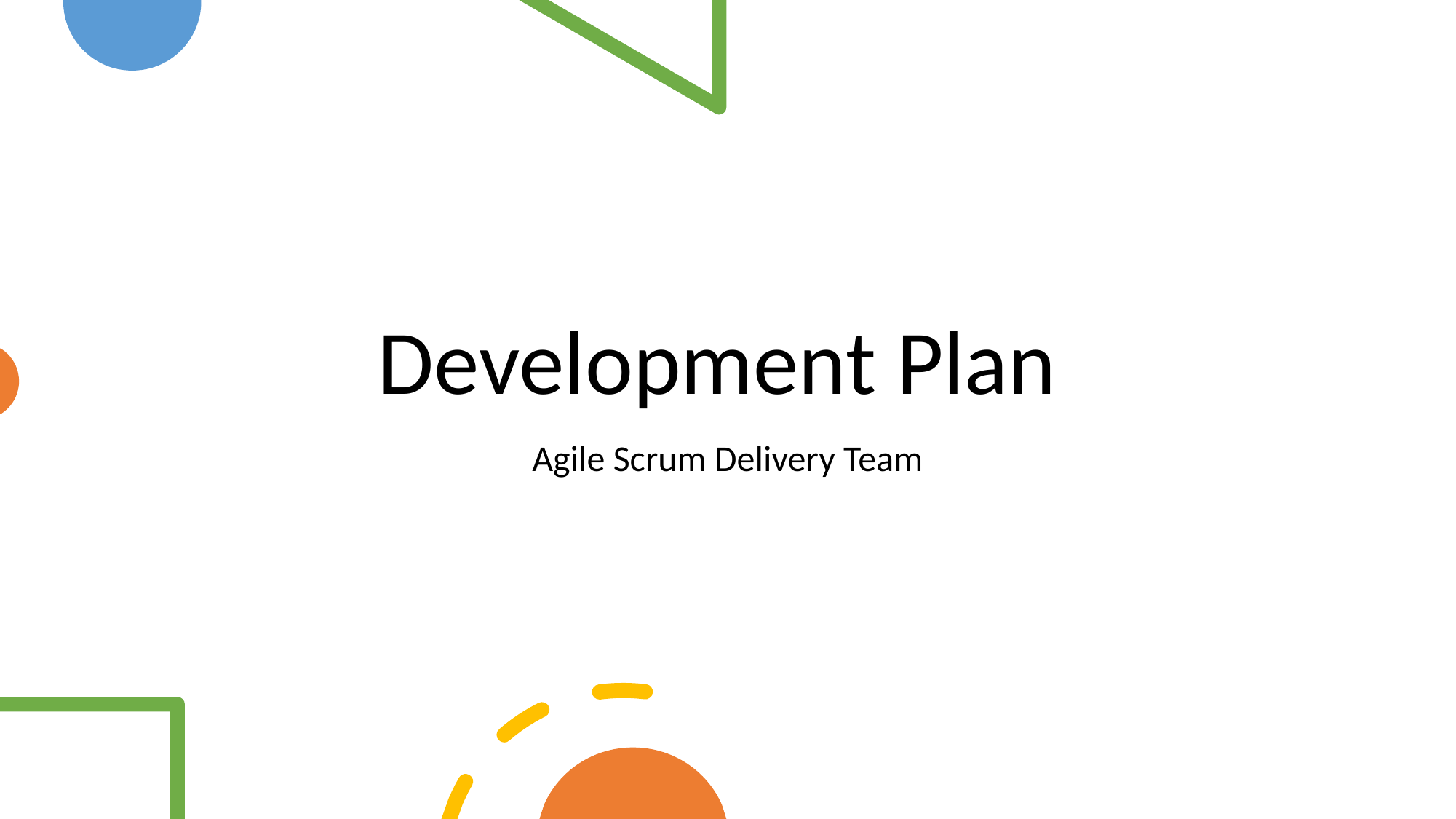

# Development Plan

Agile Scrum Delivery Team